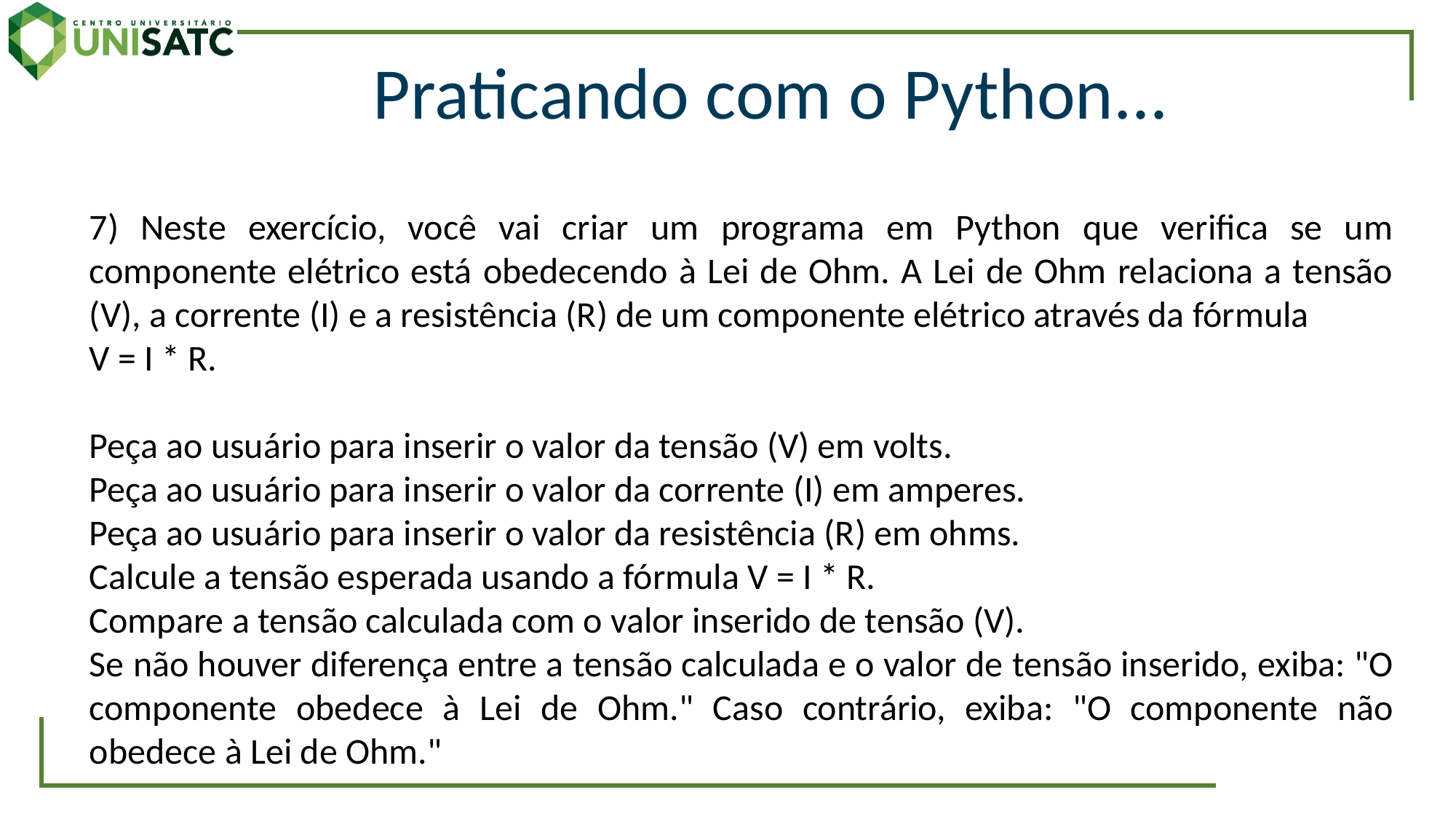

Praticando com o Python...
7) Neste exercício, você vai criar um programa em Python que verifica se um componente elétrico está obedecendo à Lei de Ohm. A Lei de Ohm relaciona a tensão (V), a corrente (I) e a resistência (R) de um componente elétrico através da fórmula
V = I * R.

Peça ao usuário para inserir o valor da tensão (V) em volts.
Peça ao usuário para inserir o valor da corrente (I) em amperes.
Peça ao usuário para inserir o valor da resistência (R) em ohms.
Calcule a tensão esperada usando a fórmula V = I * R.
Compare a tensão calculada com o valor inserido de tensão (V).
Se não houver diferença entre a tensão calculada e o valor de tensão inserido, exiba: "O componente obedece à Lei de Ohm." Caso contrário, exiba: "O componente não obedece à Lei de Ohm."